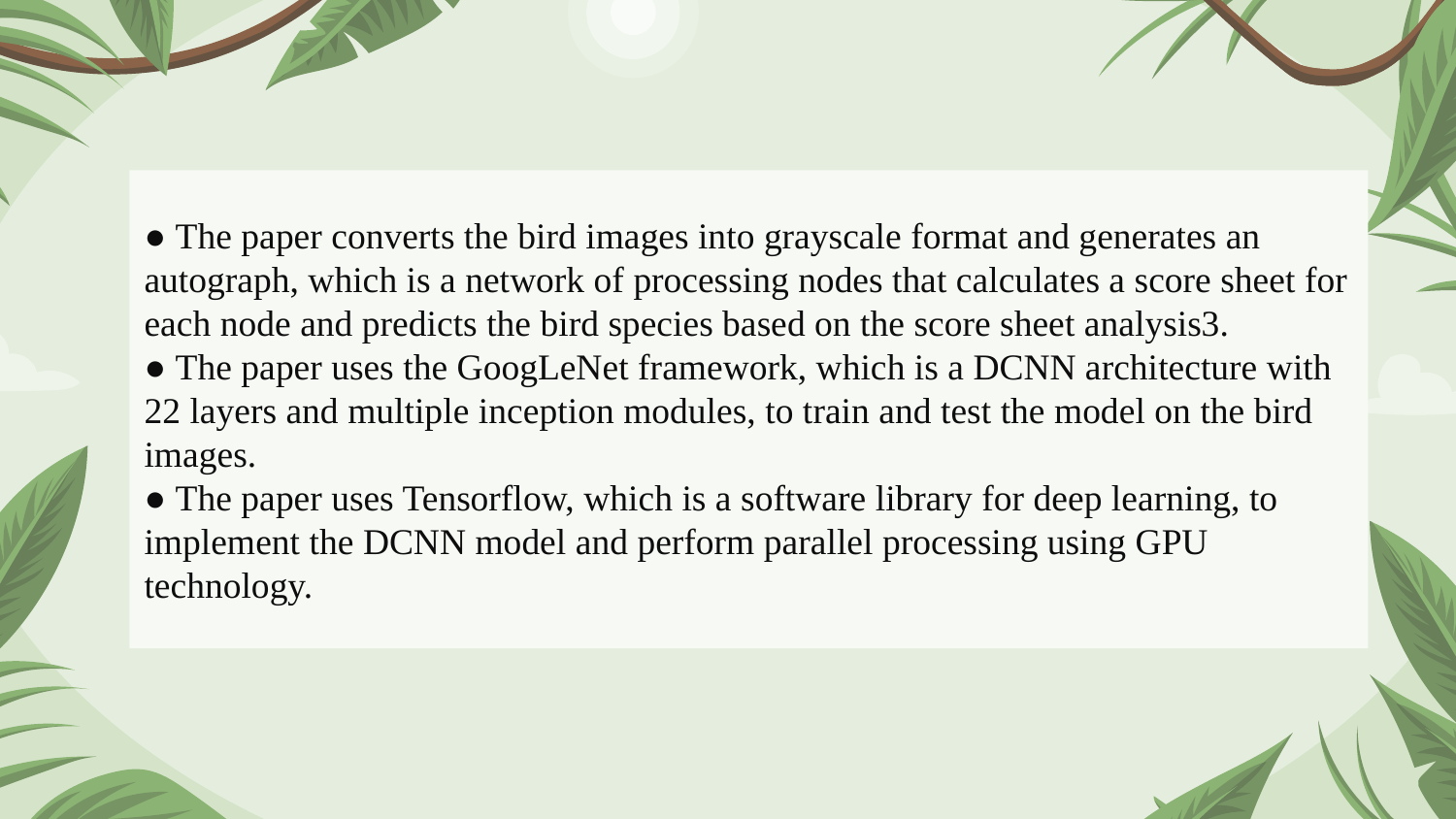

● The paper converts the bird images into grayscale format and generates an autograph, which is a network of processing nodes that calculates a score sheet for each node and predicts the bird species based on the score sheet analysis3.
● The paper uses the GoogLeNet framework, which is a DCNN architecture with 22 layers and multiple inception modules, to train and test the model on the bird images.
● The paper uses Tensorflow, which is a software library for deep learning, to implement the DCNN model and perform parallel processing using GPU technology.